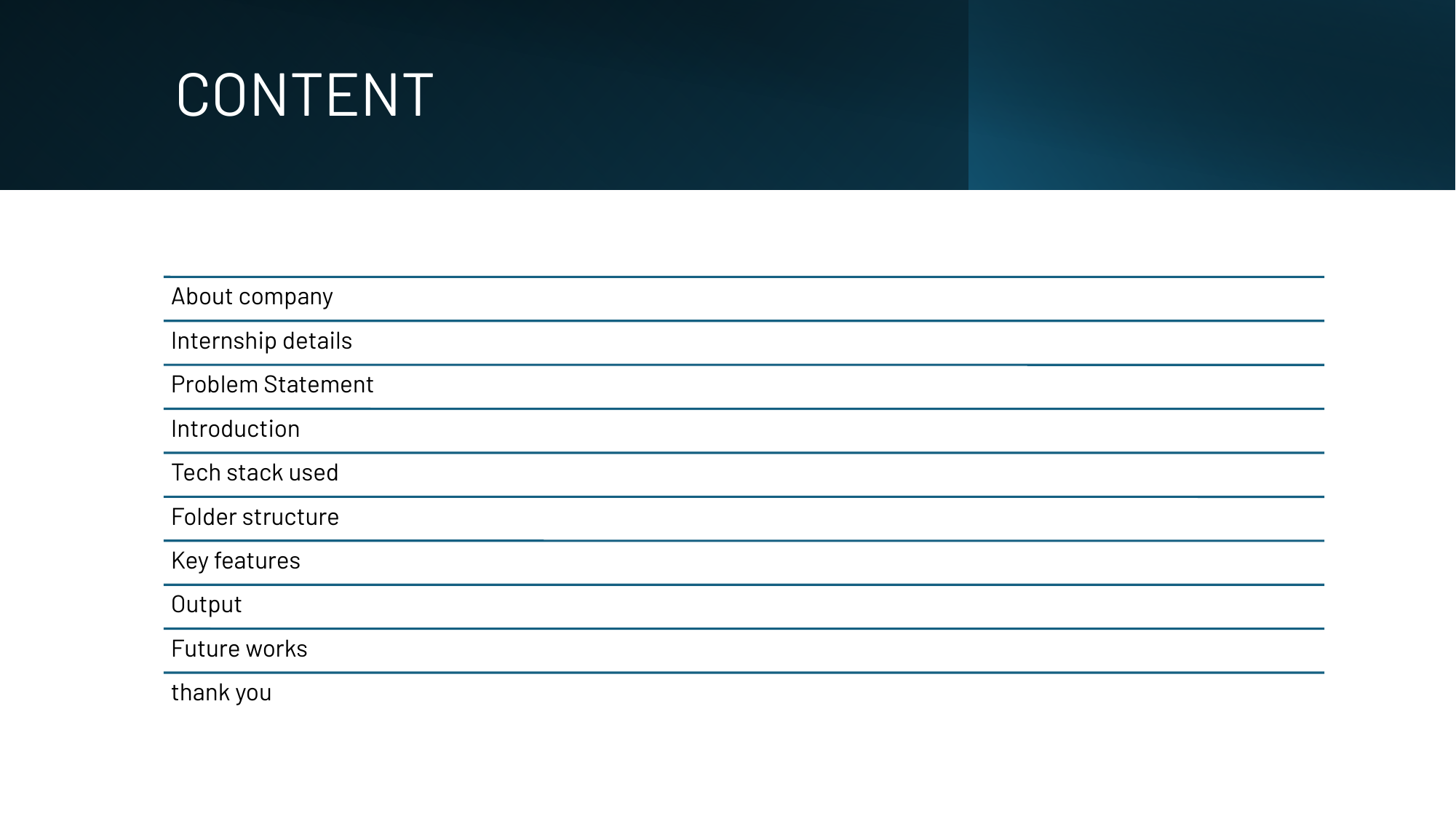

# CONTENT
About company
Internship details
Problem Statement
Introduction
Tech stack used
Folder structure
Key features
Output
Future works
thank you